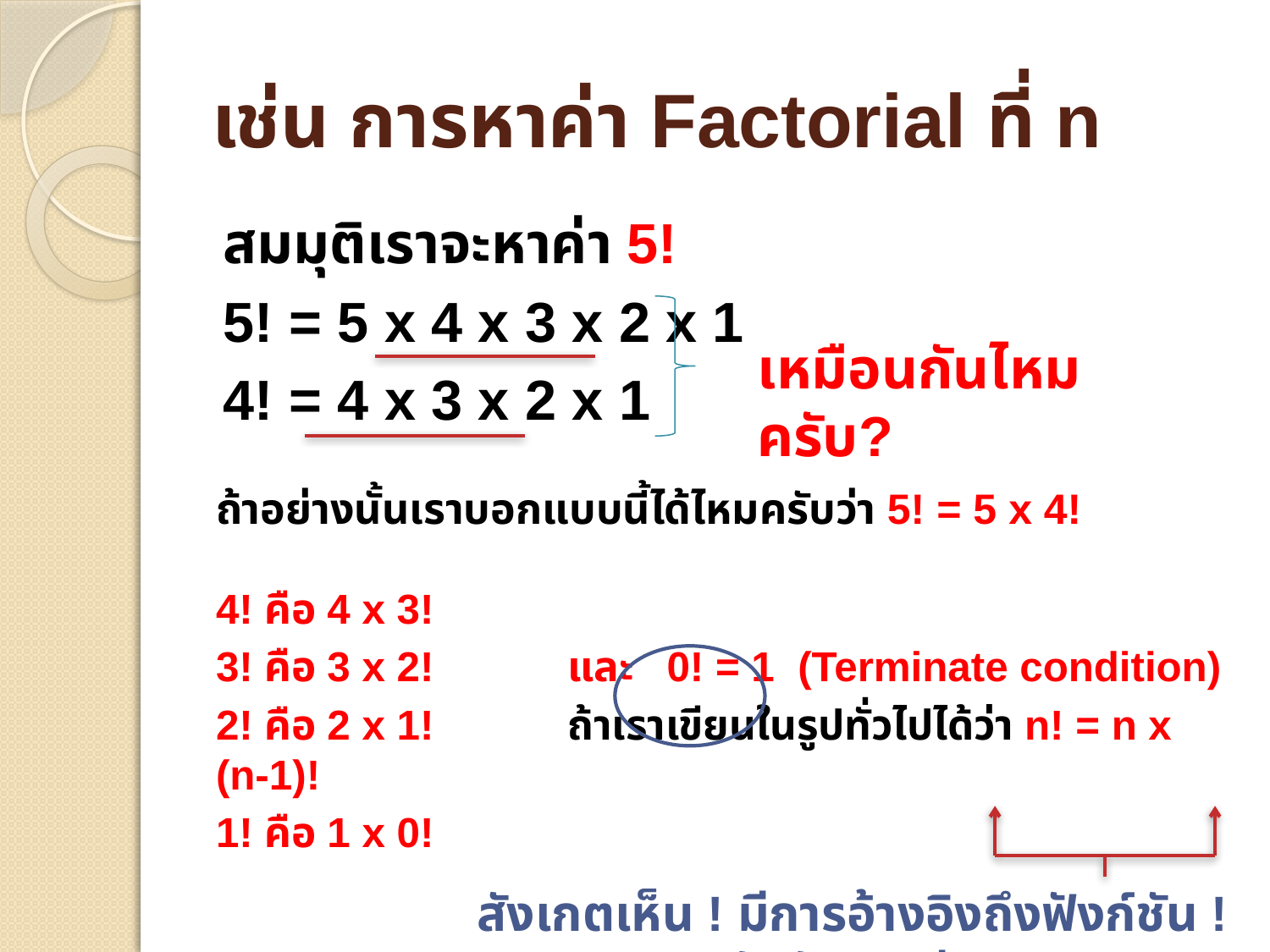

# เช่น การหาค่า Factorial ที่ n
สมมุติเราจะหาค่า 5!
5! = 5 x 4 x 3 x 2 x 1
4! = 4 x 3 x 2 x 1

เหมือนกันไหมครับ?
ถ้าอย่างนั้นเราบอกแบบนี้ได้ไหมครับว่า 5! = 5 x 4!
4! คือ 4 x 3!
3! คือ 3 x 2!	      และ   0! = 1  (Terminate condition)
2! คือ 2 x 1!	      ถ้าเราเขียนในรูปทั่วไปได้ว่า n! = n x (n-1)!
1! คือ 1 x 0!

สังเกตเห็น ! มีการอ้างอิงถึงฟังก์ชัน ! ของตัวมันเองอีกรอบ